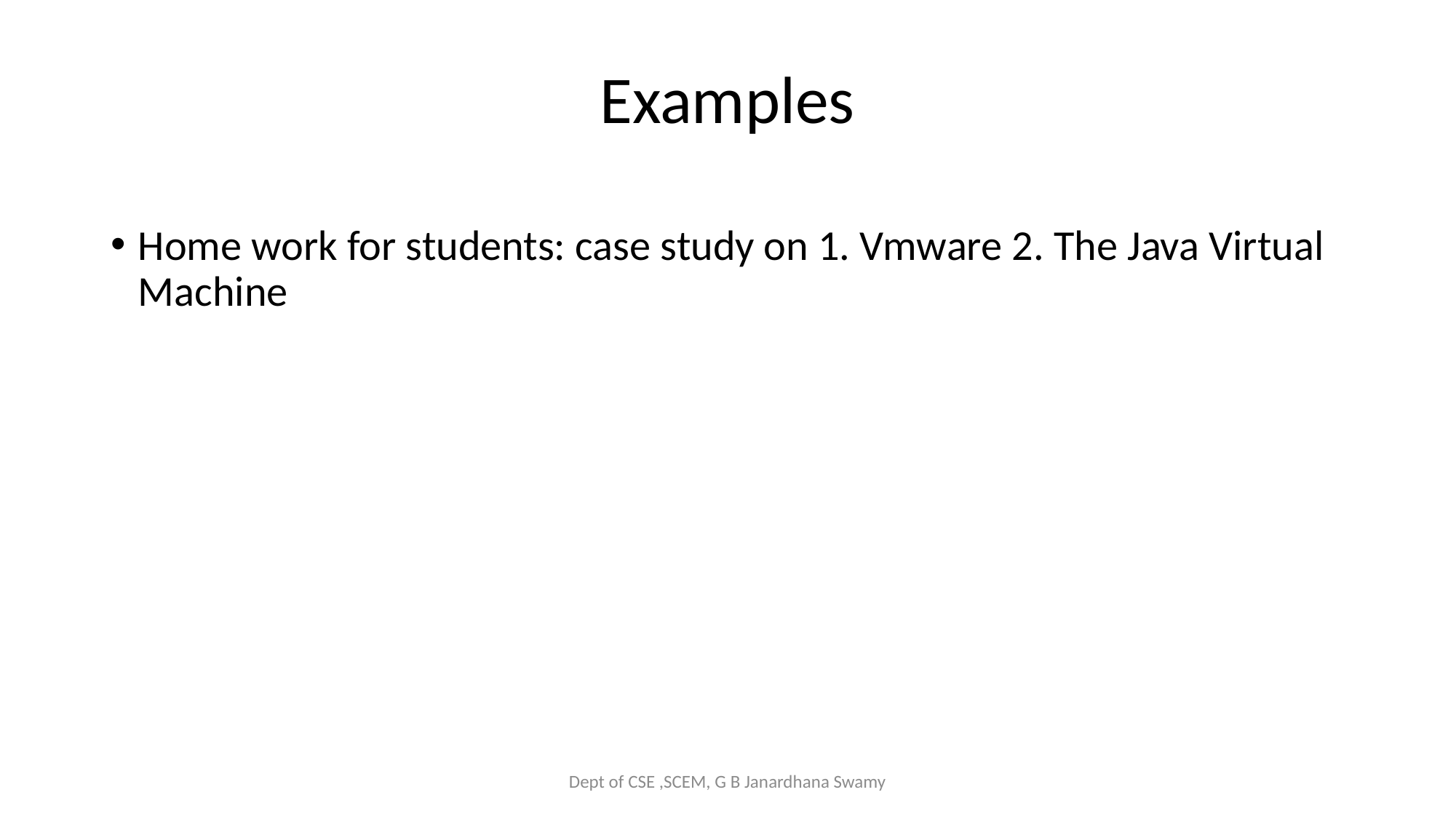

# Examples
Home work for students: case study on 1. Vmware 2. The Java Virtual Machine
Dept of CSE ,SCEM, G B Janardhana Swamy